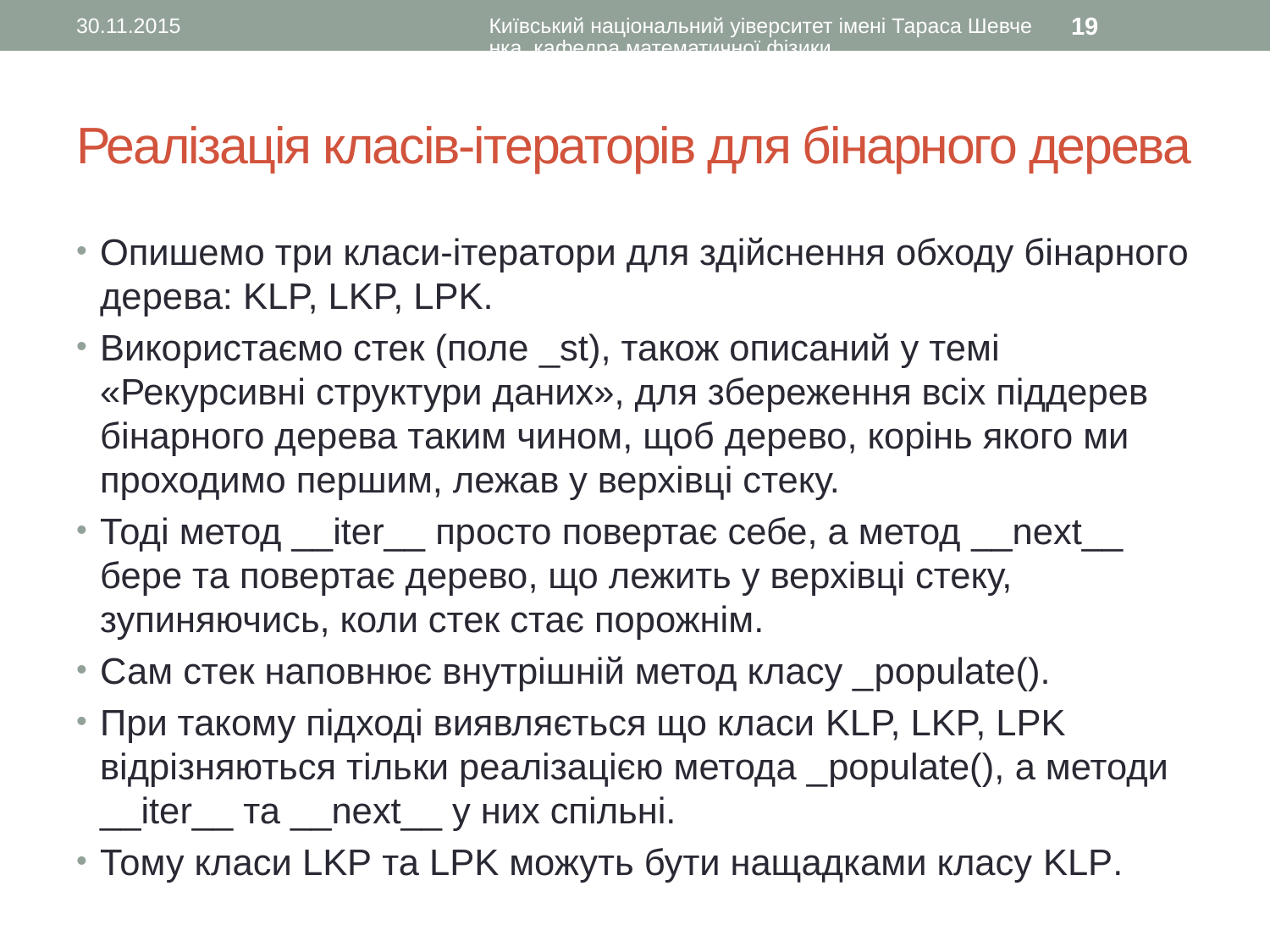

30.11.2015
Київський національний уіверситет імені Тараса Шевченка, кафедра математичної фізики
19
# Реалізація класів-ітераторів для бінарного дерева
Опишемо три класи-ітератори для здійснення обходу бінарного дерева: KLP, LKP, LPK.
Використаємо стек (поле _st), також описаний у темі «Рекурсивні структури даних», для збереження всіх піддерев бінарного дерева таким чином, щоб дерево, корінь якого ми проходимо першим, лежав у верхівці стеку.
Тоді метод __iter__ просто повертає себе, а метод __next__ бере та повертає дерево, що лежить у верхівці стеку, зупиняючись, коли стек стає порожнім.
Сам стек наповнює внутрішній метод класу _populate().
При такому підході виявляється що класи KLP, LKP, LPK відрізняються тільки реалізацією метода _populate(), а методи __iter__ та __next__ у них спільні.
Тому класи LKP та LPK можуть бути нащадками класу KLP.